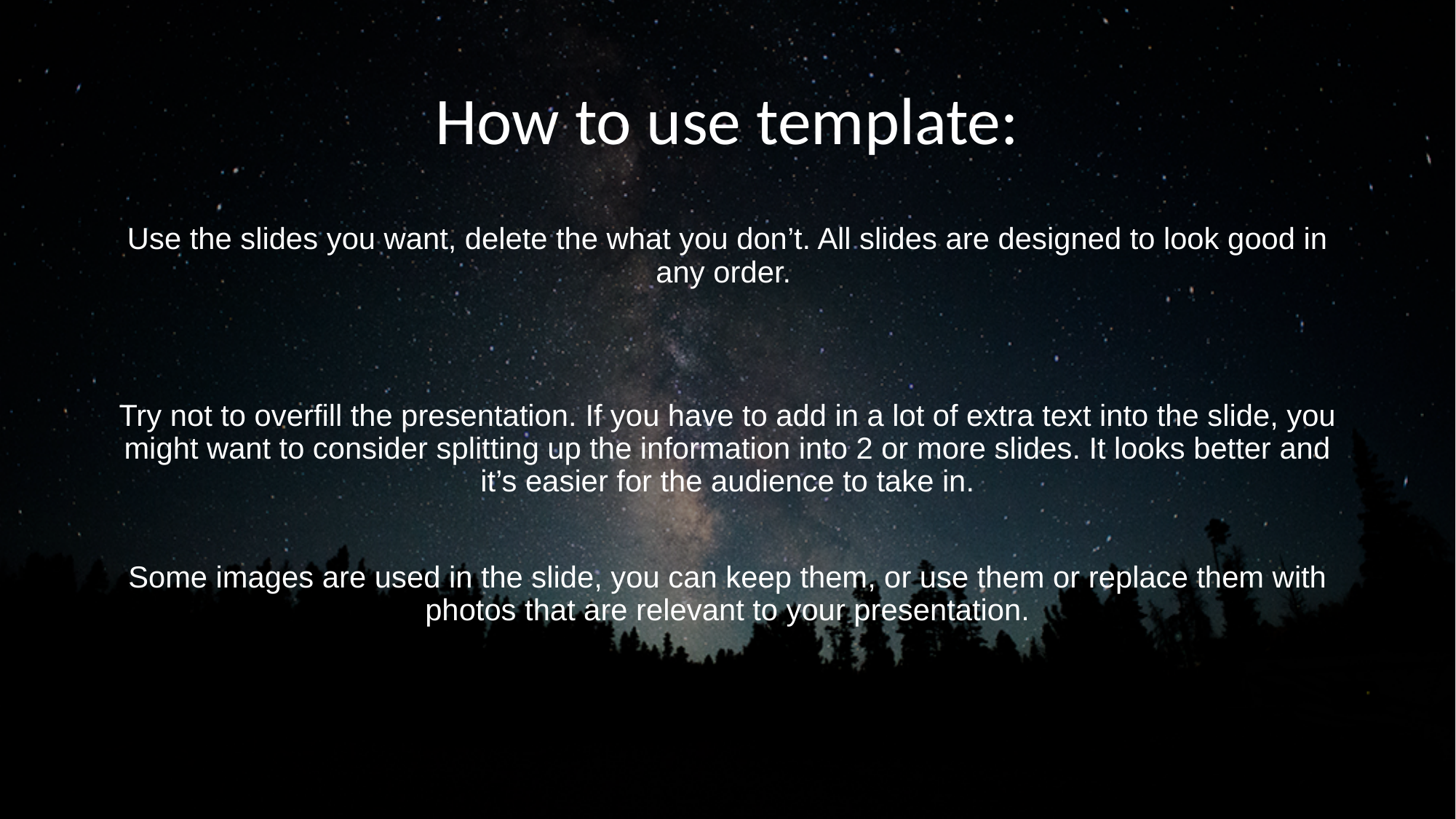

# How to use template:
Use the slides you want, delete the what you don’t. All slides are designed to look good in any order.

Try not to overfill the presentation. If you have to add in a lot of extra text into the slide, you might want to consider splitting up the information into 2 or more slides. It looks better and it’s easier for the audience to take in.

Some images are used in the slide, you can keep them, or use them or replace them with photos that are relevant to your presentation.